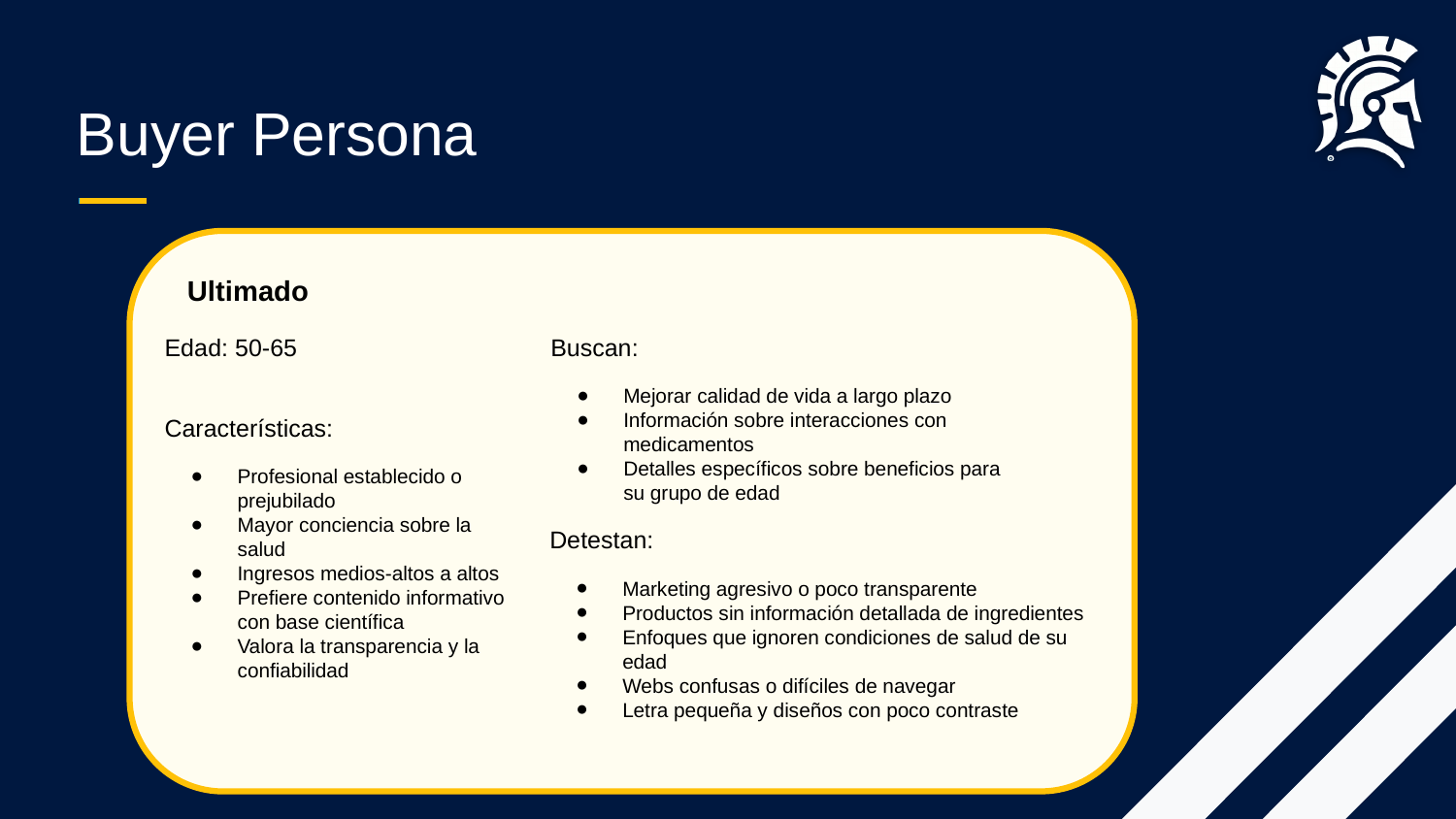

# Buyer Persona

Ultimado
Ultimado

Edad: 50-65
Buscan:

Mejorar calidad de vida a largo plazo
Información sobre interacciones con medicamentos
Detalles específicos sobre beneficios para su grupo de edad

Características:

Profesional establecido o prejubilado
Mayor conciencia sobre la salud
Ingresos medios-altos a altos
Prefiere contenido informativo con base científica
Valora la transparencia y la confiabilidad
Detestan:

Marketing agresivo o poco transparente
Productos sin información detallada de ingredientes
Enfoques que ignoren condiciones de salud de su edad
Webs confusas o difíciles de navegar
Letra pequeña y diseños con poco contraste